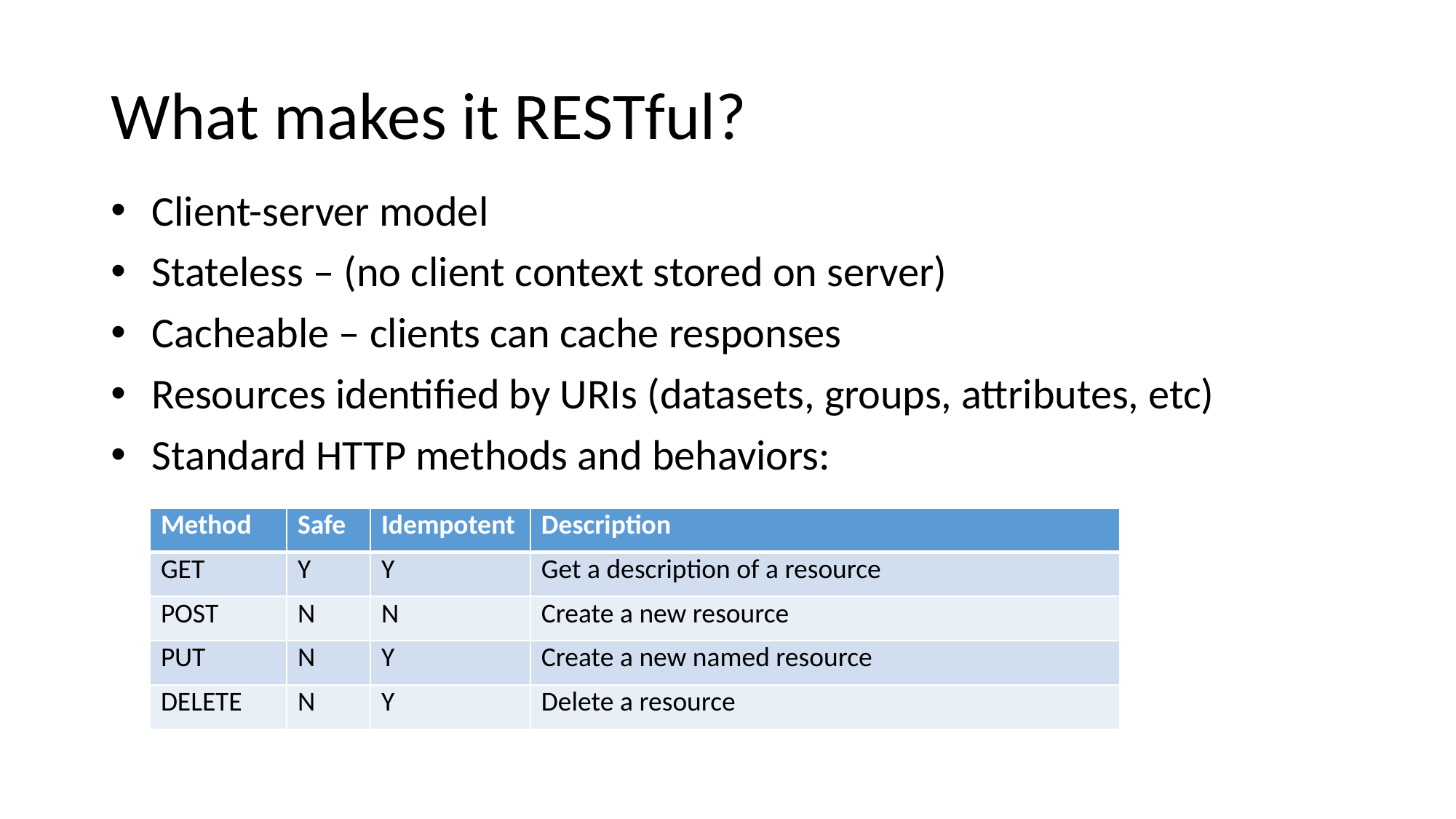

# What makes it RESTful?
Client-server model
Stateless – (no client context stored on server)
Cacheable – clients can cache responses
Resources identified by URIs (datasets, groups, attributes, etc)
Standard HTTP methods and behaviors:

| Method | Safe | Idempotent | Description |
| --- | --- | --- | --- |
| GET | Y | Y | Get a description of a resource |
| POST | N | N | Create a new resource |
| PUT | N | Y | Create a new named resource |
| DELETE | N | Y | Delete a resource |